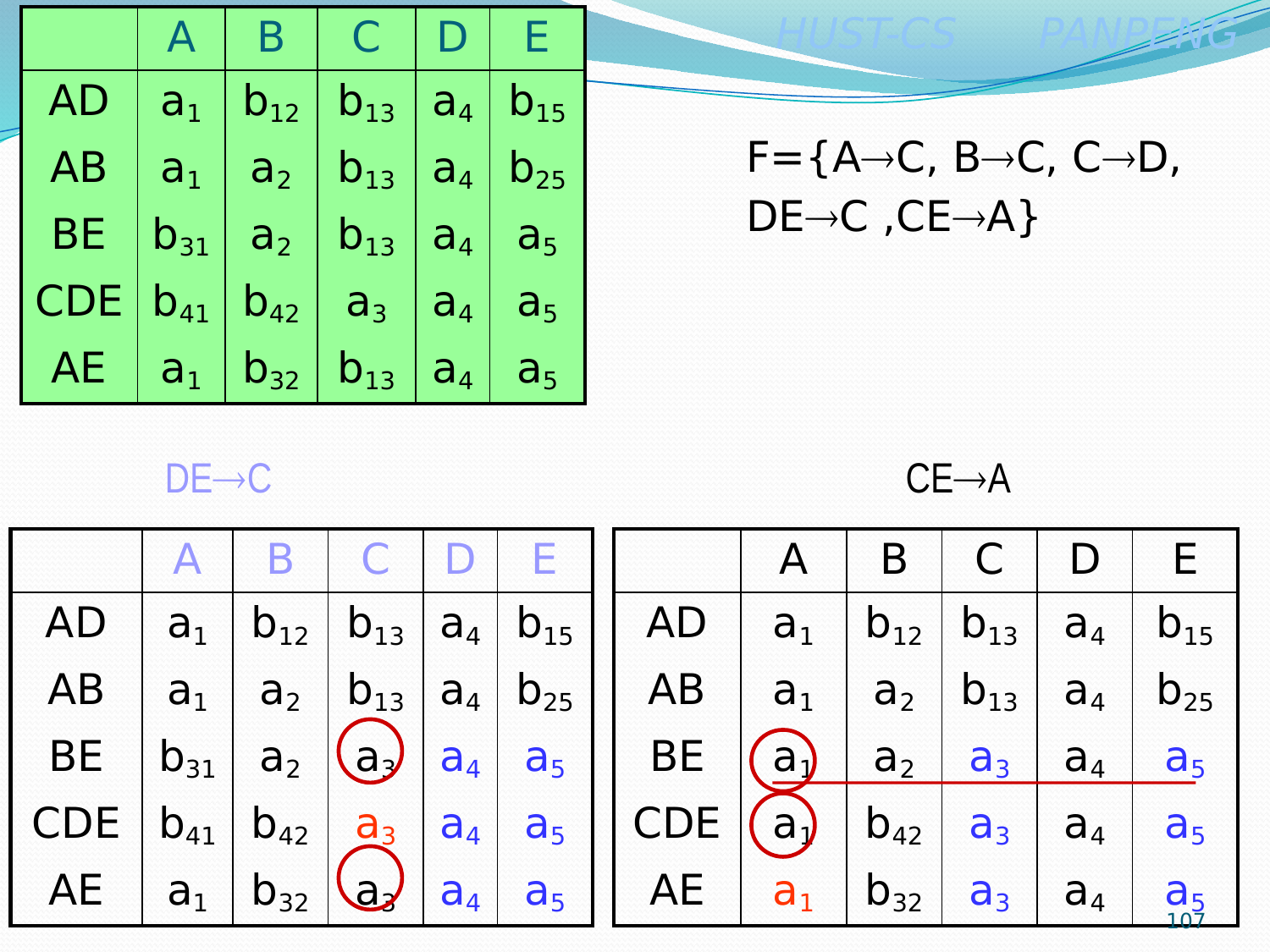

|  | A | B | C | D | E |
| --- | --- | --- | --- | --- | --- |
| AD | a1 | b12 | b13 | a4 | b15 |
| AB | a1 | a2 | b13 | a4 | b25 |
| BE | b31 | a2 | b13 | a4 | a5 |
| CDE | b41 | b42 | a3 | a4 | a5 |
| AE | a1 | b32 | b13 | a4 | a5 |
F={A→C, B→C, C→D,
DE→C ,CE→A}
DE→C
CE→A
|  | A | B | C | D | E |
| --- | --- | --- | --- | --- | --- |
| AD | a1 | b12 | b13 | a4 | b15 |
| AB | a1 | a2 | b13 | a4 | b25 |
| BE | b31 | a2 | a3 | a4 | a5 |
| CDE | b41 | b42 | a3 | a4 | a5 |
| AE | a1 | b32 | a3 | a4 | a5 |
|  | A | B | C | D | E |
| --- | --- | --- | --- | --- | --- |
| AD | a1 | b12 | b13 | a4 | b15 |
| AB | a1 | a2 | b13 | a4 | b25 |
| BE | a1 | a2 | a3 | a4 | a5 |
| CDE | a1 | b42 | a3 | a4 | a5 |
| AE | a1 | b32 | a3 | a4 | a5 |

107